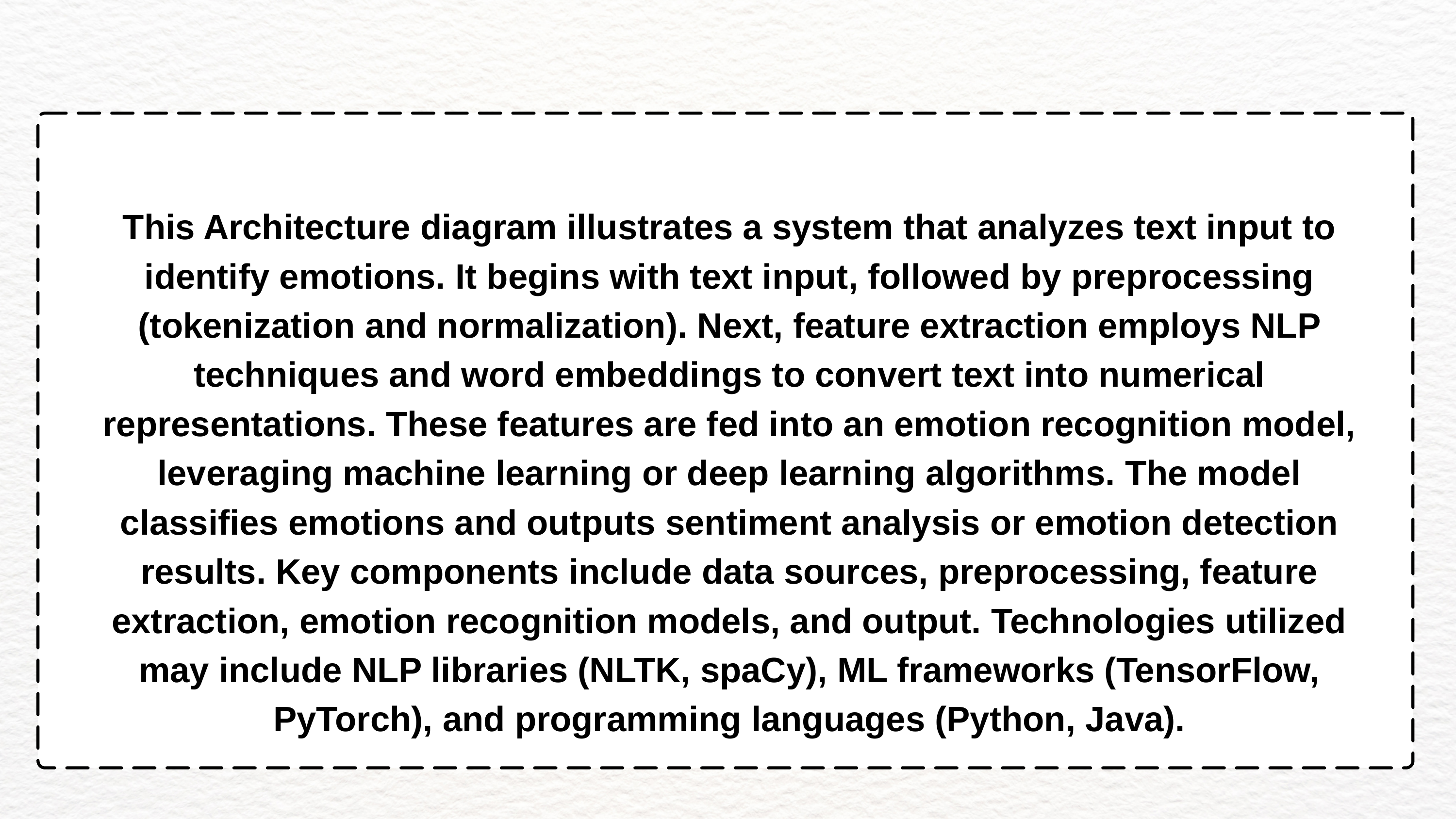

This Architecture diagram illustrates a system that analyzes text input to identify emotions. It begins with text input, followed by preprocessing (tokenization and normalization). Next, feature extraction employs NLP techniques and word embeddings to convert text into numerical representations. These features are fed into an emotion recognition model, leveraging machine learning or deep learning algorithms. The model classifies emotions and outputs sentiment analysis or emotion detection results. Key components include data sources, preprocessing, feature extraction, emotion recognition models, and output. Technologies utilized may include NLP libraries (NLTK, spaCy), ML frameworks (TensorFlow, PyTorch), and programming languages (Python, Java).